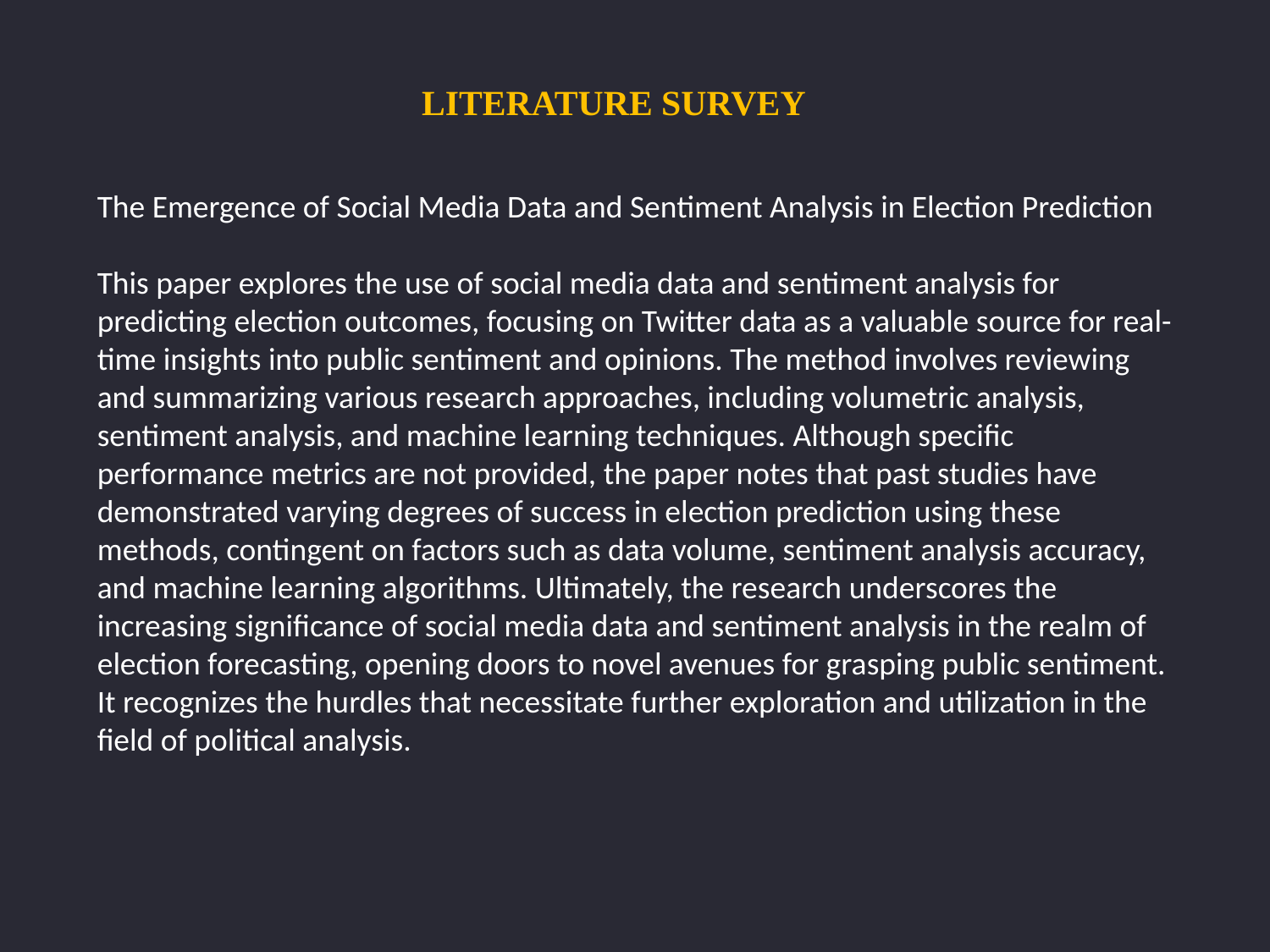

LITERATURE SURVEY
The Emergence of Social Media Data and Sentiment Analysis in Election Prediction

This paper explores the use of social media data and sentiment analysis for predicting election outcomes, focusing on Twitter data as a valuable source for real-time insights into public sentiment and opinions. The method involves reviewing and summarizing various research approaches, including volumetric analysis, sentiment analysis, and machine learning techniques. Although specific performance metrics are not provided, the paper notes that past studies have demonstrated varying degrees of success in election prediction using these methods, contingent on factors such as data volume, sentiment analysis accuracy, and machine learning algorithms. Ultimately, the research underscores the increasing significance of social media data and sentiment analysis in the realm of election forecasting, opening doors to novel avenues for grasping public sentiment. It recognizes the hurdles that necessitate further exploration and utilization in the field of political analysis.